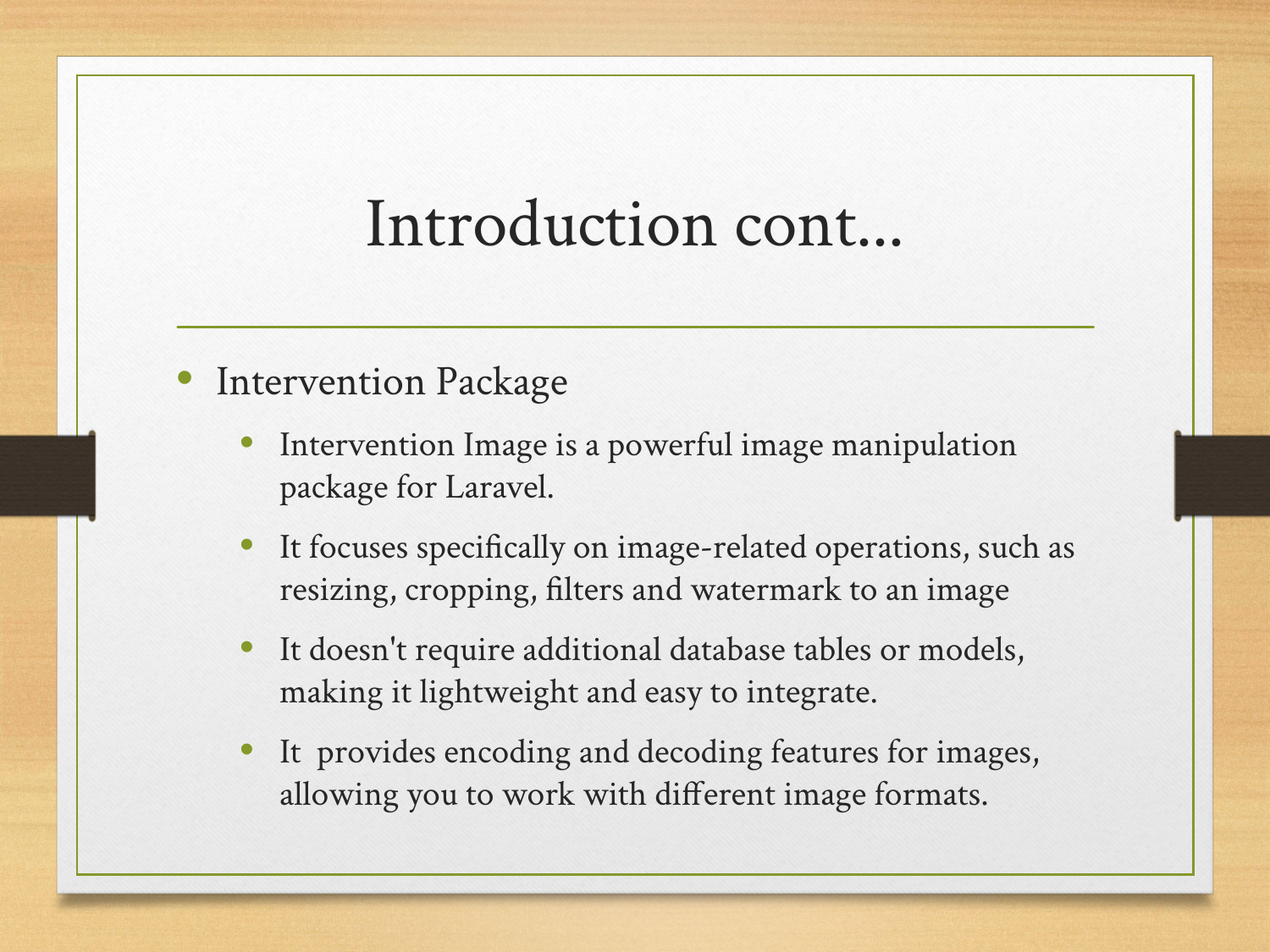

# Introduction cont...
Intervention Package
Intervention Image is a powerful image manipulation package for Laravel.
It focuses specifically on image-related operations, such as resizing, cropping, filters and watermark to an image
It doesn't require additional database tables or models, making it lightweight and easy to integrate.
It  provides encoding and decoding features for images, allowing you to work with different image formats.
4